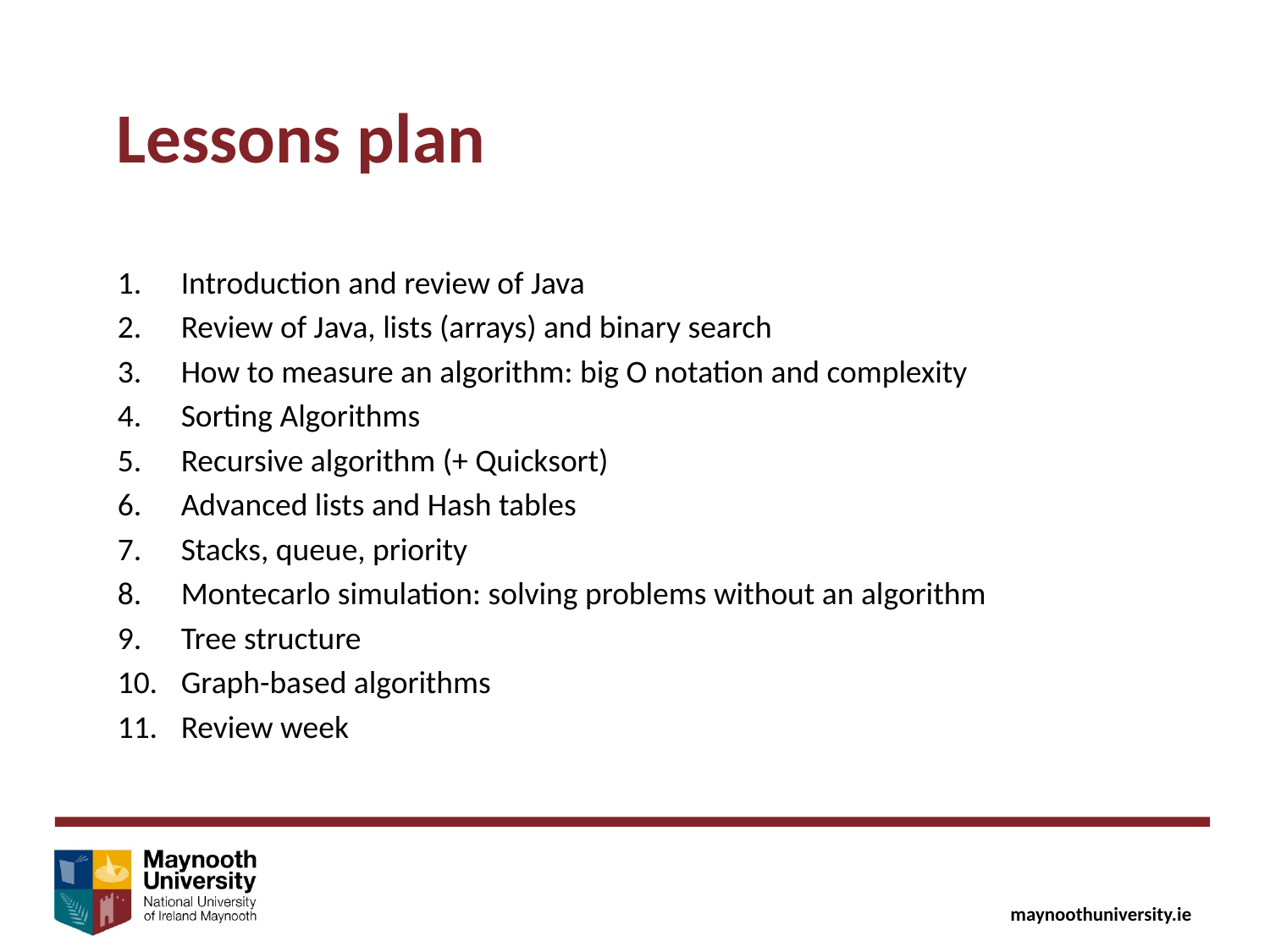

Lessons plan
Introduction and review of Java
Review of Java, lists (arrays) and binary search
How to measure an algorithm: big O notation and complexity
Sorting Algorithms
Recursive algorithm (+ Quicksort)
Advanced lists and Hash tables
Stacks, queue, priority
Montecarlo simulation: solving problems without an algorithm
Tree structure
Graph-based algorithms
Review week